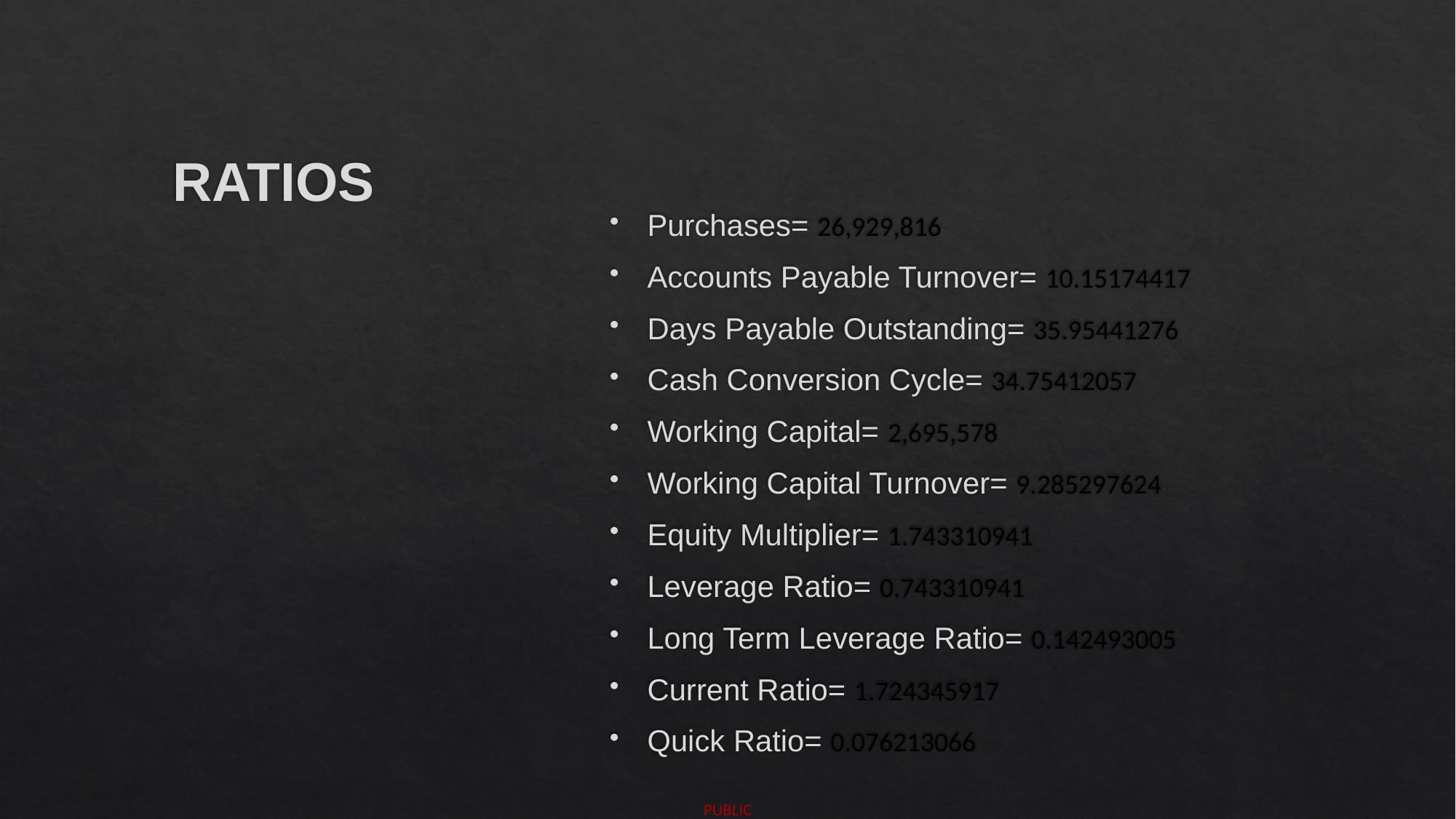

# RATIOS
Purchases= 26,929,816
Accounts Payable Turnover= 10.15174417
Days Payable Outstanding= 35.95441276
Cash Conversion Cycle= 34.75412057
Working Capital= 2,695,578
Working Capital Turnover= 9.285297624
Equity Multiplier= 1.743310941
Leverage Ratio= 0.743310941
Long Term Leverage Ratio= 0.142493005
Current Ratio= 1.724345917
Quick Ratio= 0.076213066